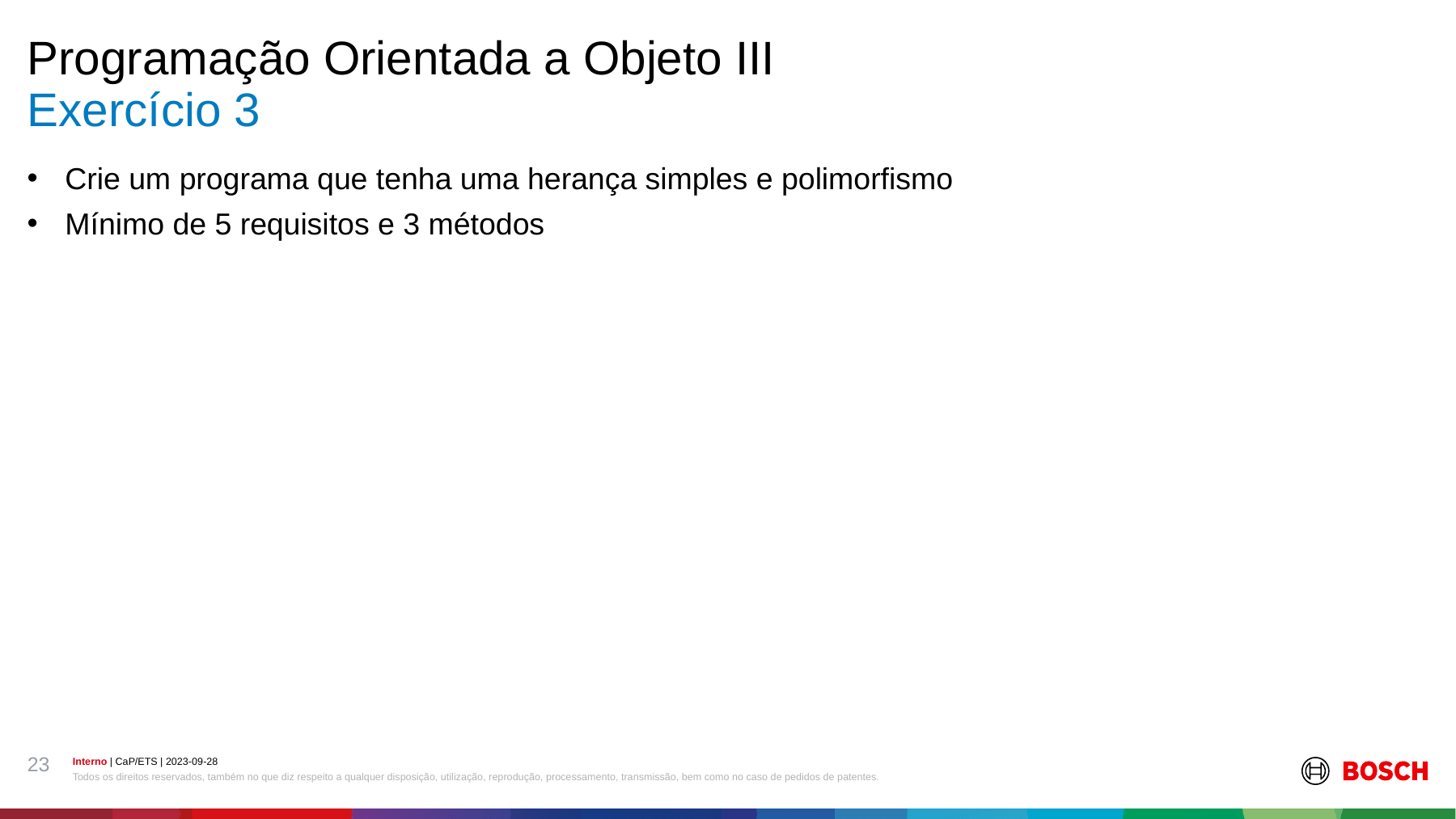

Programação Orientada a Objeto III
# Exercício 3
Crie um programa que tenha uma herança simples e polimorfismo
Mínimo de 5 requisitos e 3 métodos
23